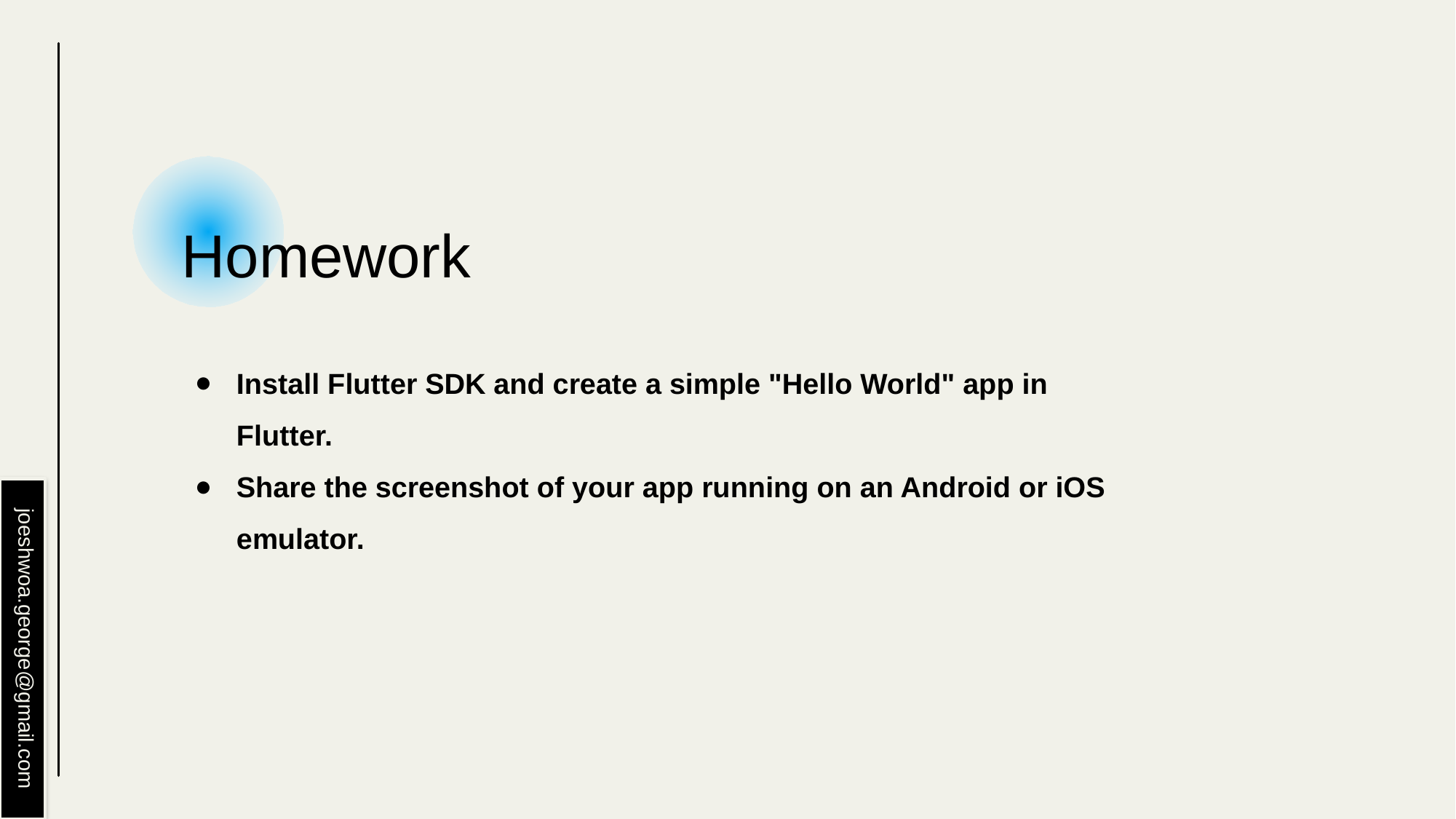

# Homework
Install Flutter SDK and create a simple "Hello World" app in Flutter.
Share the screenshot of your app running on an Android or iOS emulator.
joeshwoa.george@gmail.com